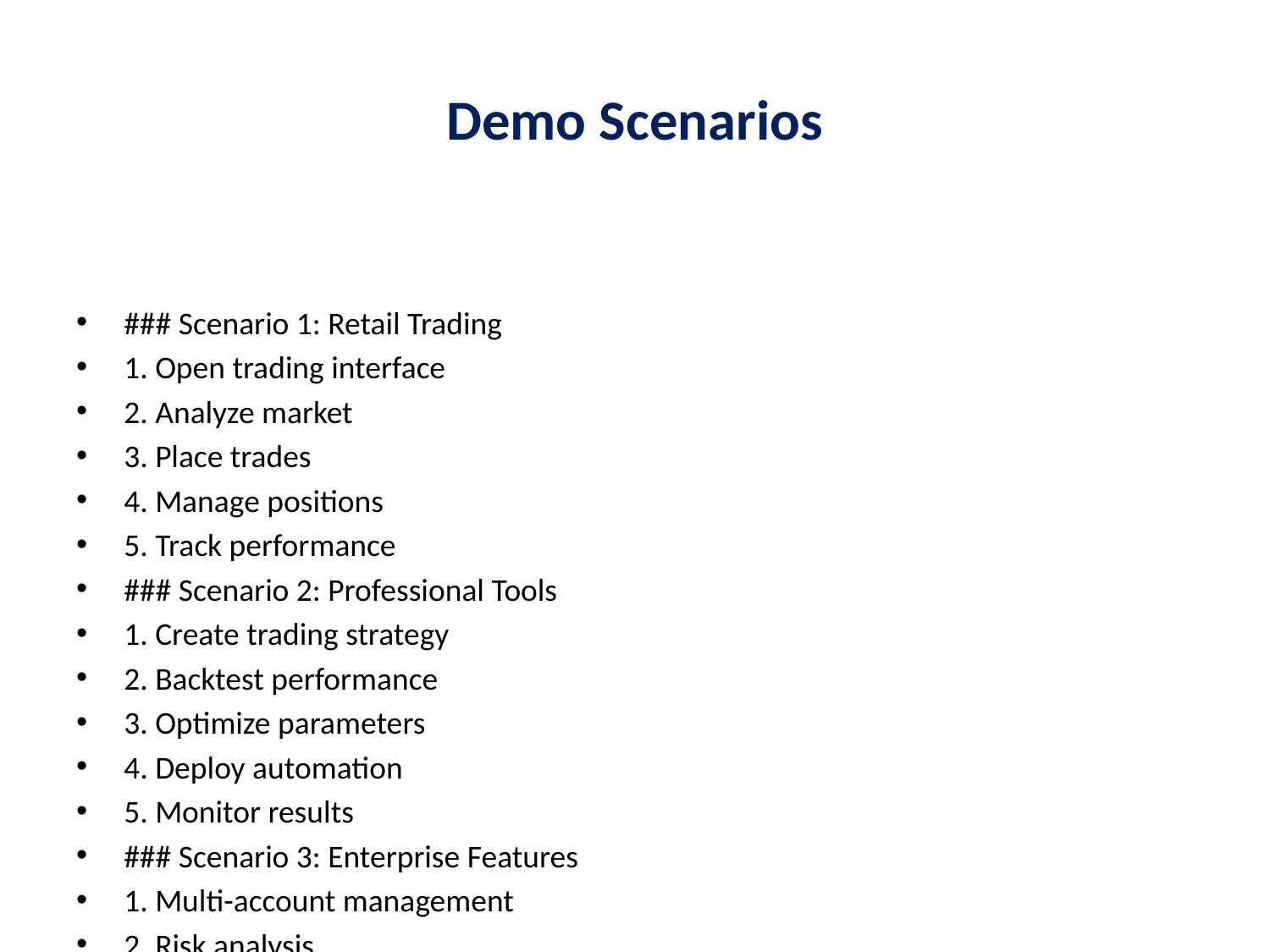

# Demo Scenarios

### Scenario 1: Retail Trading
1. Open trading interface
2. Analyze market
3. Place trades
4. Manage positions
5. Track performance
### Scenario 2: Professional Tools
1. Create trading strategy
2. Backtest performance
3. Optimize parameters
4. Deploy automation
5. Monitor results
### Scenario 3: Enterprise Features
1. Multi-account management
2. Risk analysis
3. Client reporting
4. Performance tracking
5. Compliance tools